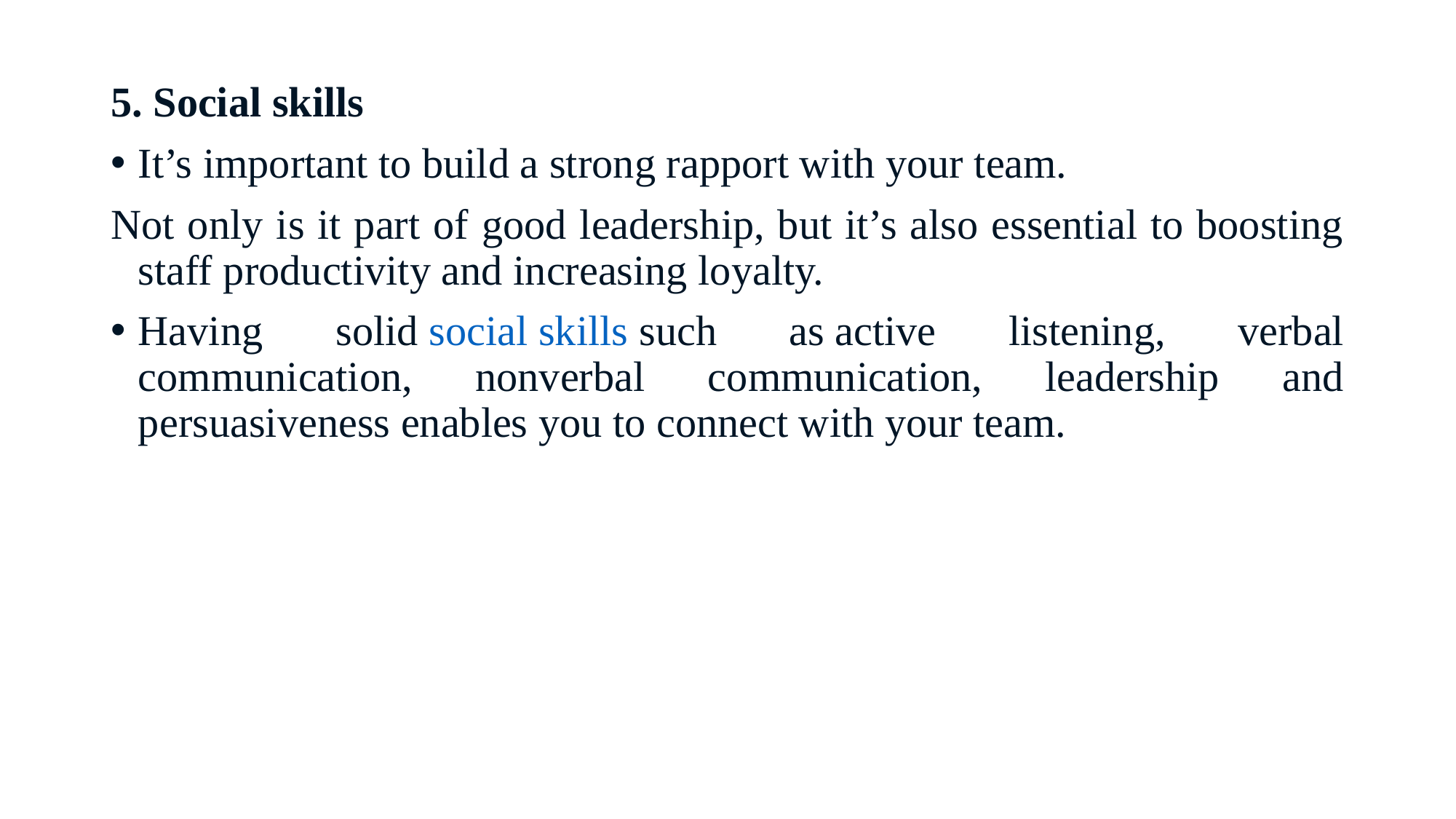

5. Social skills
It’s important to build a strong rapport with your team.
Not only is it part of good leadership, but it’s also essential to boosting staff productivity and increasing loyalty.
Having solid social skills such as active listening, verbal communication, nonverbal communication, leadership and persuasiveness enables you to connect with your team.